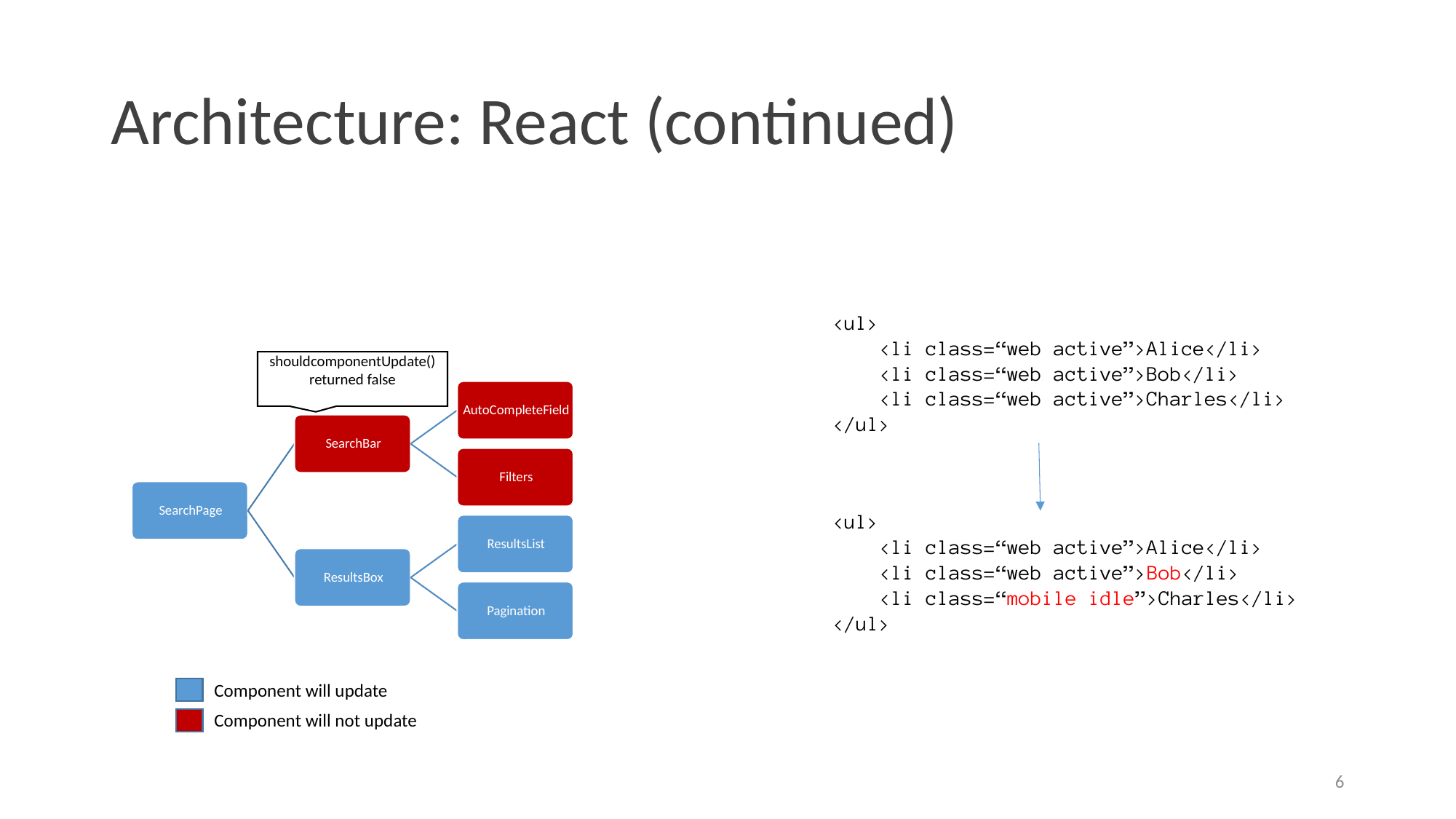

# Architecture: React (continued)

<ul>
    <li class=“web active”>Alice</li>
    <li class=“web active”>Bob</li>
    <li class=“web active”>Charles</li>
</ul>
shouldcomponentUpdate() returned false

SearchPage

SearchBar

AutoCompleteField

Filters

ResultsBox

ResultsList

Pagination
<ul>
    <li class=“web active”>Alice</li>
    <li class=“web active”>Bob</li>
    <li class=“mobile idle”>Charles</li>
</ul>
Component will update

Component will not update

6